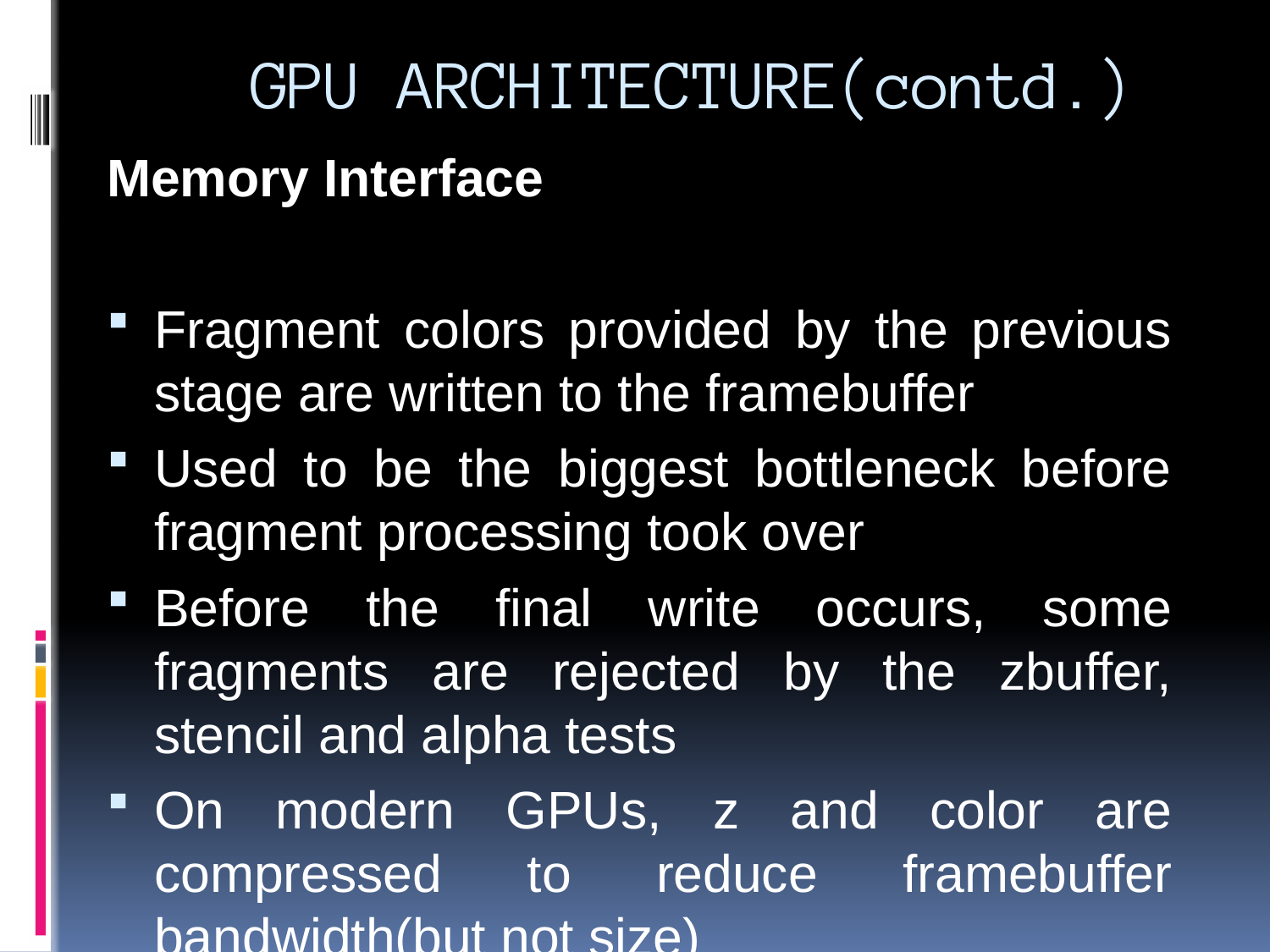

# GPU ARCHITECTURE(contd.)

Memory Interface

Fragment colors provided by the previous stage are written to the framebuffer
Used to be the biggest bottleneck before fragment processing took over
Before the final write occurs, some fragments are rejected by the zbuffer, stencil and alpha tests
On modern GPUs, z and color are compressed to reduce framebuffer bandwidth(but not size)